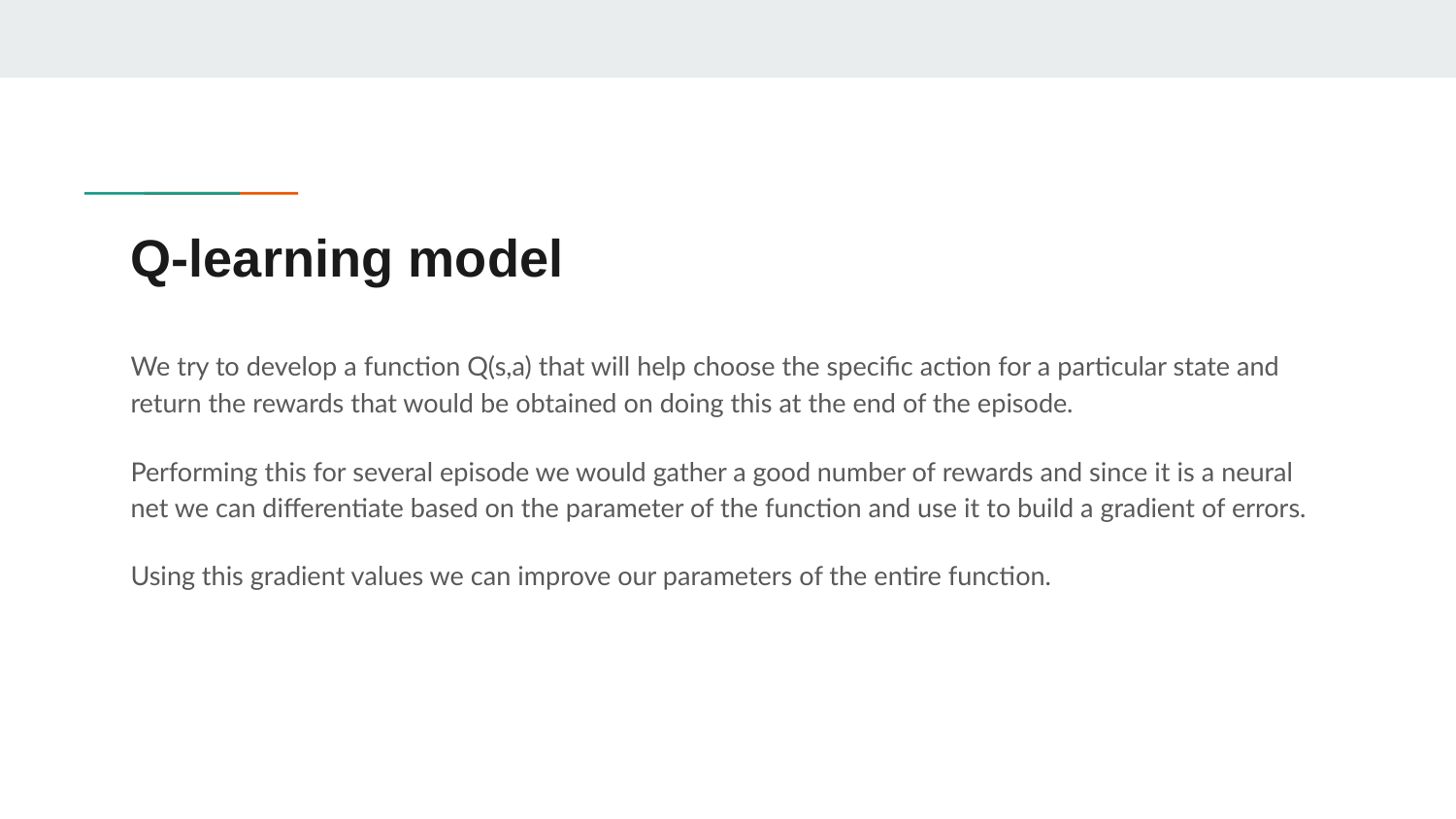

# Q-learning model
We try to develop a function Q(s,a) that will help choose the specific action for a particular state and return the rewards that would be obtained on doing this at the end of the episode.
Performing this for several episode we would gather a good number of rewards and since it is a neural net we can differentiate based on the parameter of the function and use it to build a gradient of errors.
Using this gradient values we can improve our parameters of the entire function.